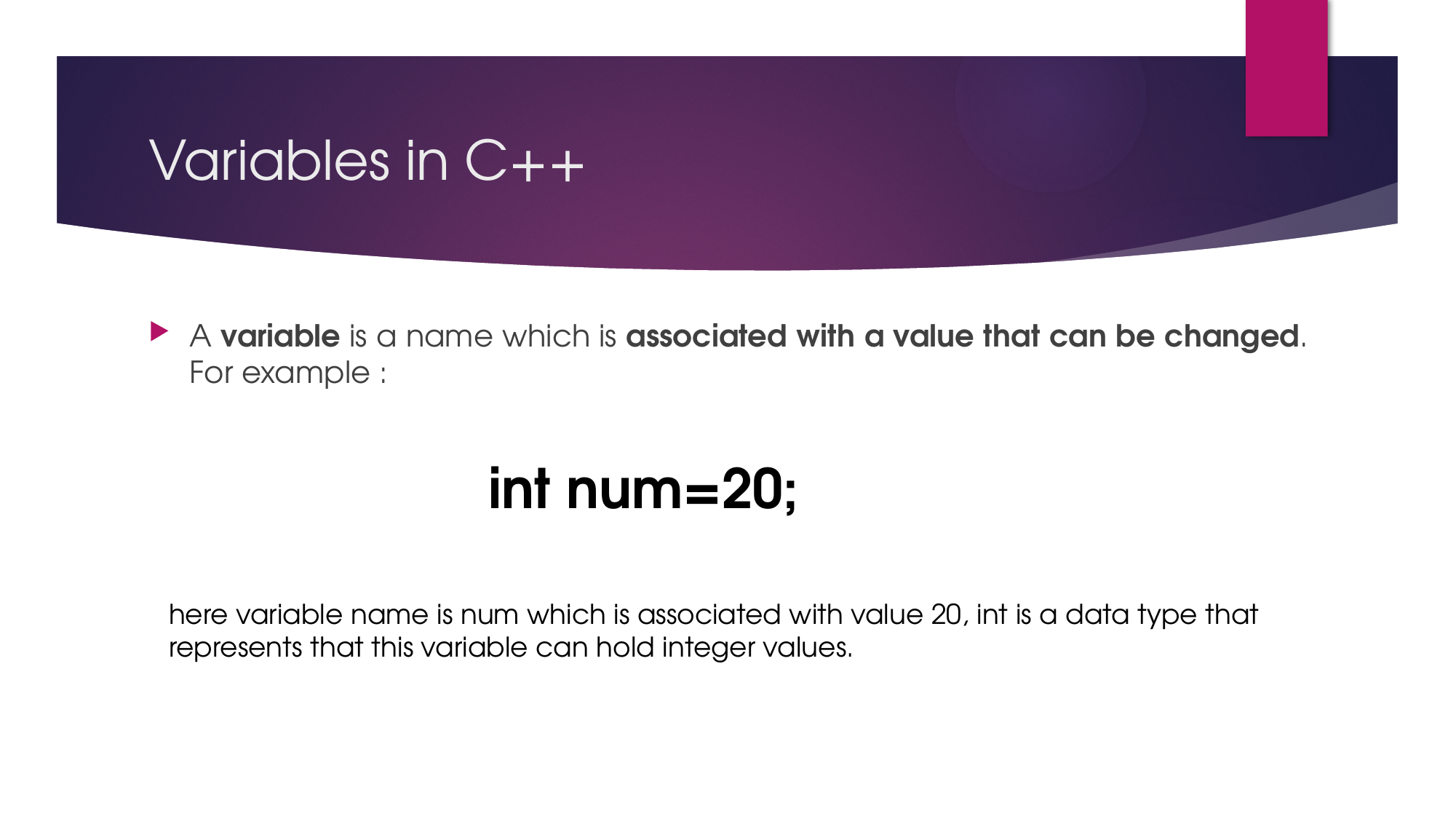

# Variables in C++
A variable is a name which is associated with a value that can be changed. For example :
int num=20;
here variable name is num which is associated with value 20, int is a data type that represents that this variable can hold integer values.